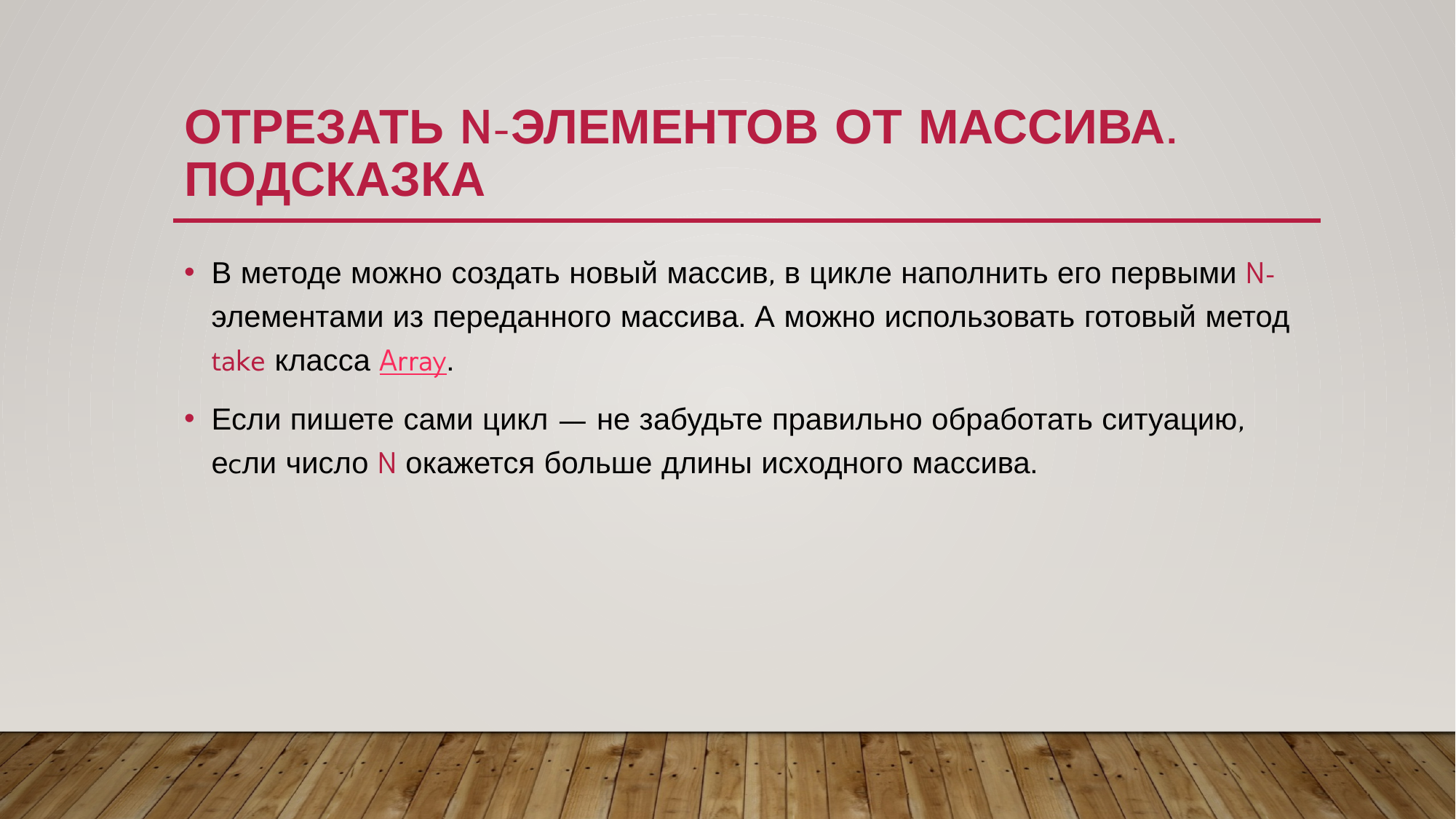

# Отрезать N-элементов от массива. подсказка
В методе можно создать новый массив, в цикле наполнить его первыми N-элементами из переданного массива. А можно использовать готовый метод take класса Array.
Если пишете сами цикл — не забудьте правильно обработать ситуацию, еcли число N окажется больше длины исходного массива.